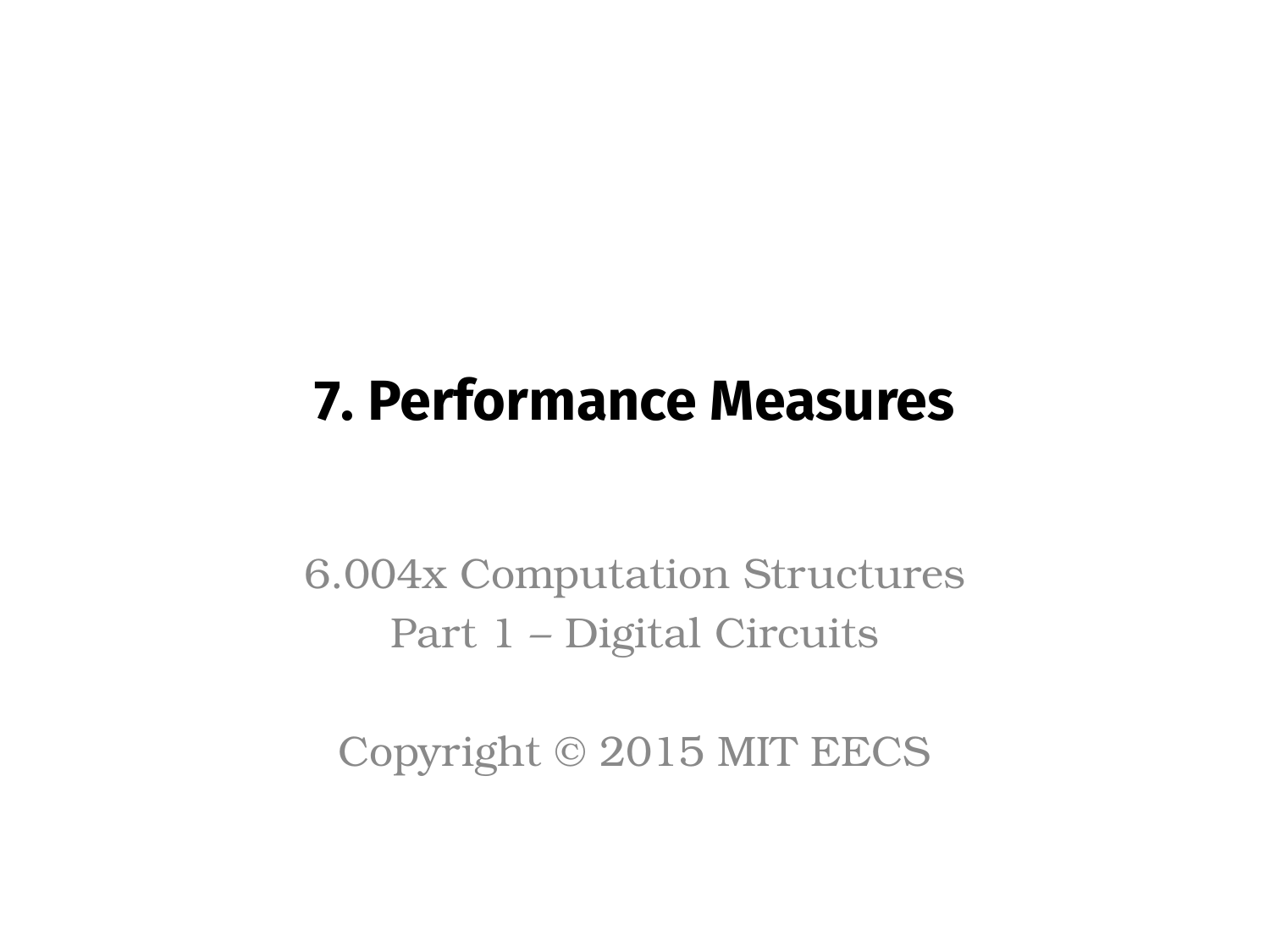

# 7. Performance Measures
6.004x Computation Structures
Part 1 – Digital Circuits

Copyright © 2015 MIT EECS